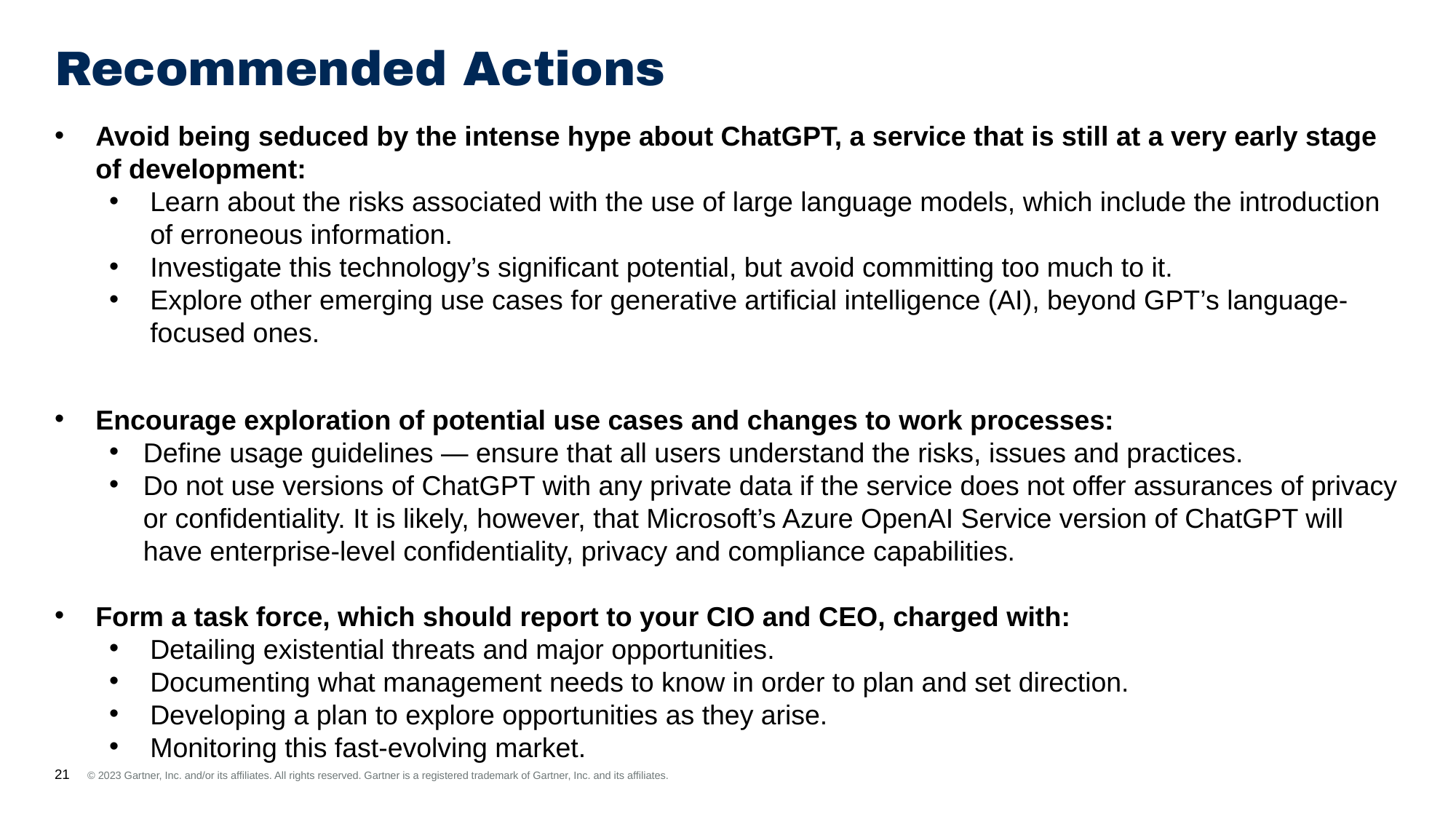

# Recommended Actions
Avoid being seduced by the intense hype about ChatGPT, a service that is still at a very early stage of development:
Learn about the risks associated with the use of large language models, which include the introduction of erroneous information.
Investigate this technology’s significant potential, but avoid committing too much to it.
Explore other emerging use cases for generative artificial intelligence (AI), beyond GPT’s language-focused ones.

Encourage exploration of potential use cases and changes to work processes:
Define usage guidelines — ensure that all users understand the risks, issues and practices.
Do not use versions of ChatGPT with any private data if the service does not offer assurances of privacy or confidentiality. It is likely, however, that Microsoft’s Azure OpenAI Service version of ChatGPT will have enterprise-level confidentiality, privacy and compliance capabilities.

Form a task force, which should report to your CIO and CEO, charged with:
Detailing existential threats and major opportunities.
Documenting what management needs to know in order to plan and set direction.
Developing a plan to explore opportunities as they arise.
Monitoring this fast-evolving market.